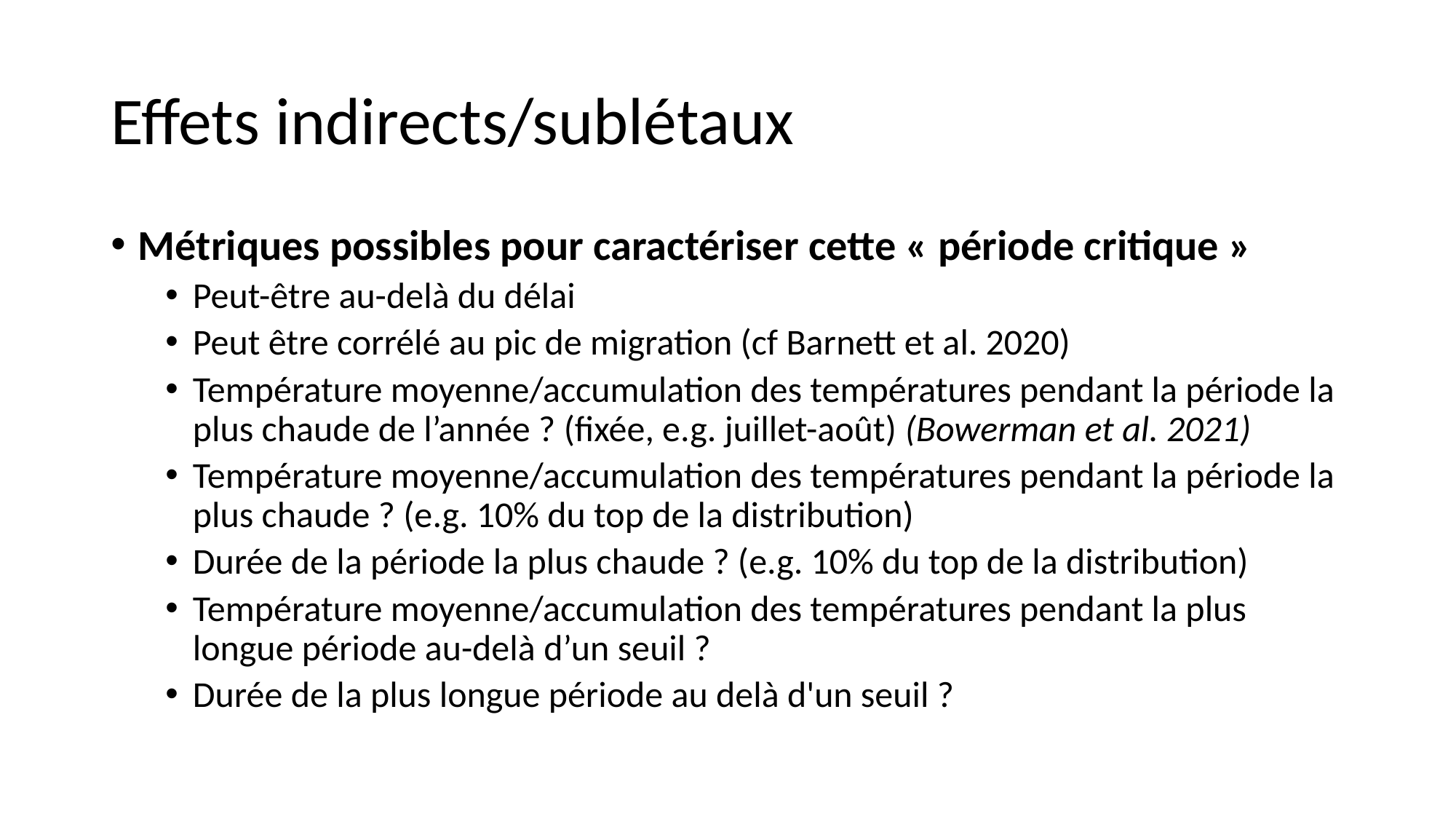

# Effets indirects/sublétaux
Métriques possibles pour caractériser cette « période critique »
Peut-être au-delà du délai
Peut être corrélé au pic de migration (cf Barnett et al. 2020)
Température moyenne/accumulation des températures pendant la période la plus chaude de l’année ? (fixée, e.g. juillet-août) (Bowerman et al. 2021)
Température moyenne/accumulation des températures pendant la période la plus chaude ? (e.g. 10% du top de la distribution)
Durée de la période la plus chaude ? (e.g. 10% du top de la distribution)
Température moyenne/accumulation des températures pendant la plus longue période au-delà d’un seuil ?
Durée de la plus longue période au delà d'un seuil ?